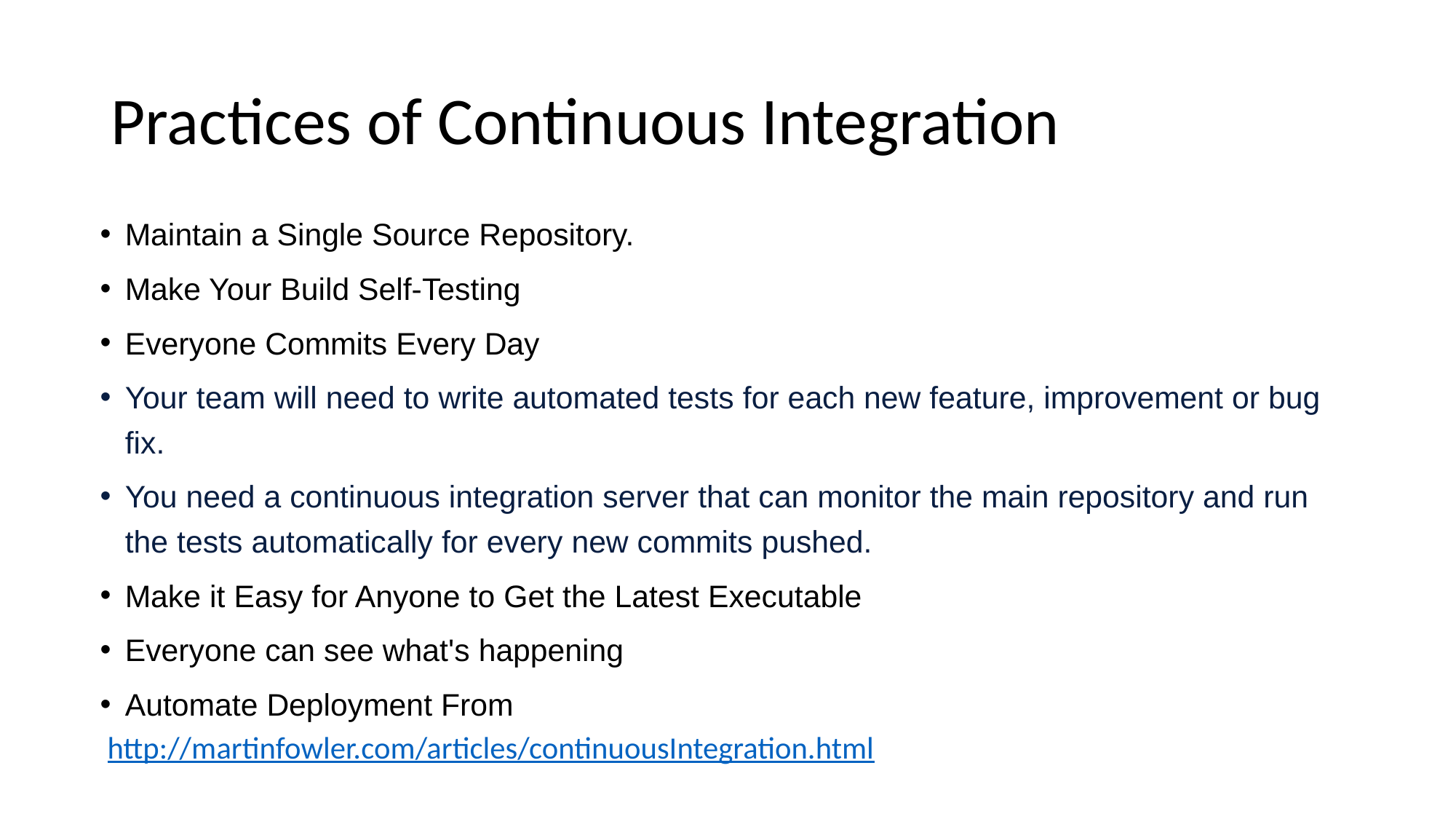

# Practices of Continuous Integration
Maintain a Single Source Repository.
Make Your Build Self-Testing
Everyone Commits Every Day
Your team will need to write automated tests for each new feature, improvement or bug fix.
You need a continuous integration server that can monitor the main repository and run the tests automatically for every new commits pushed.
Make it Easy for Anyone to Get the Latest Executable
Everyone can see what's happening
Automate Deployment From
 http://martinfowler.com/articles/continuousIntegration.html